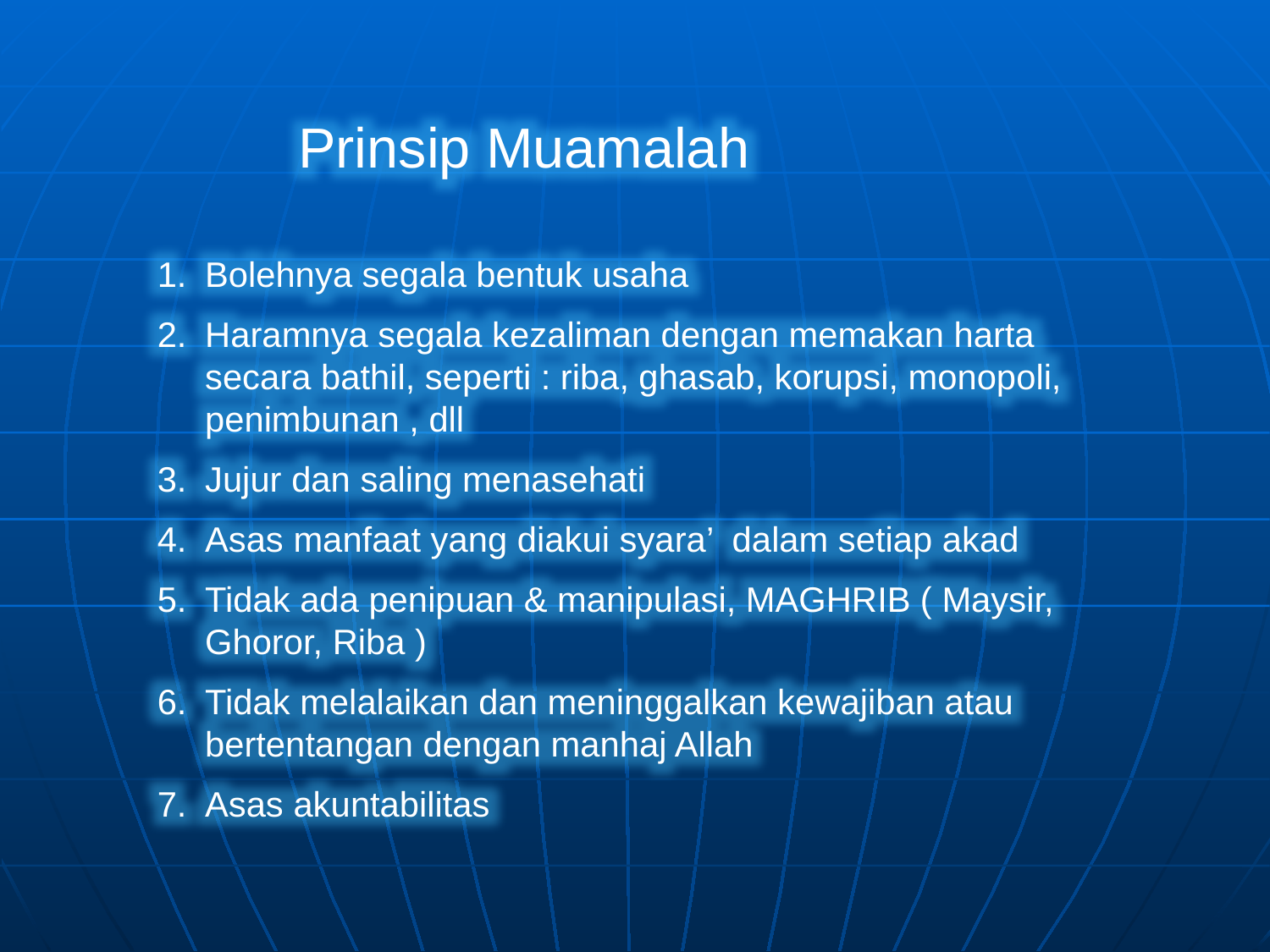

Prinsip Muamalah
Bolehnya segala bentuk usaha
Haramnya segala kezaliman dengan memakan harta secara bathil, seperti : riba, ghasab, korupsi, monopoli, penimbunan , dll
Jujur dan saling menasehati
Asas manfaat yang diakui syara’  dalam setiap akad
Tidak ada penipuan & manipulasi, MAGHRIB ( Maysir, Ghoror, Riba )
Tidak melalaikan dan meninggalkan kewajiban atau bertentangan dengan manhaj Allah
Asas akuntabilitas